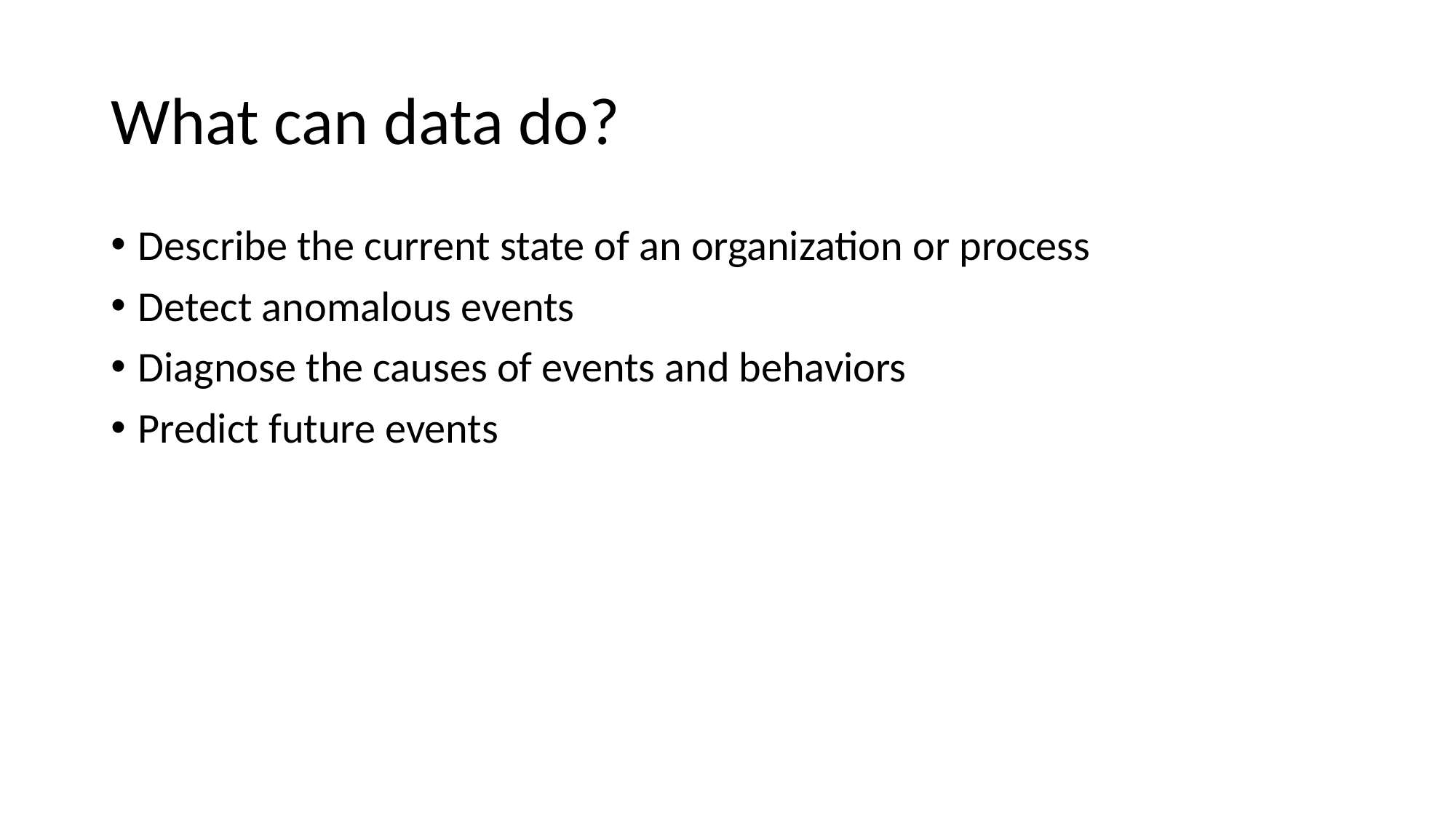

# What can data do?
Describe the current state of an organization or process
Detect anomalous events
Diagnose the causes of events and behaviors
Predict future events